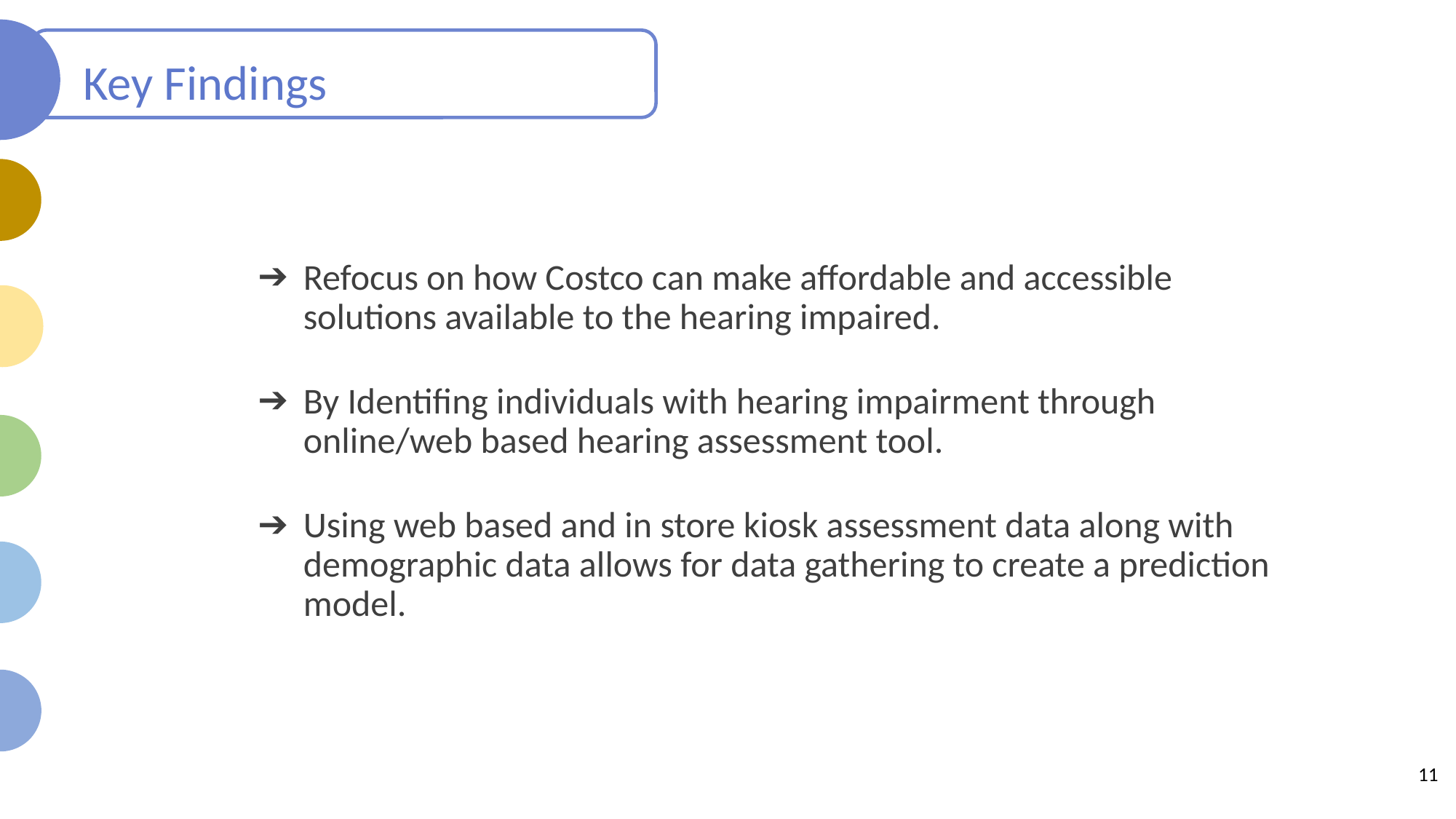

Key Findings
Refocus on how Costco can make affordable and accessible solutions available to the hearing impaired.
By Identifing individuals with hearing impairment through online/web based hearing assessment tool.
Using web based and in store kiosk assessment data along with demographic data allows for data gathering to create a prediction model.
11